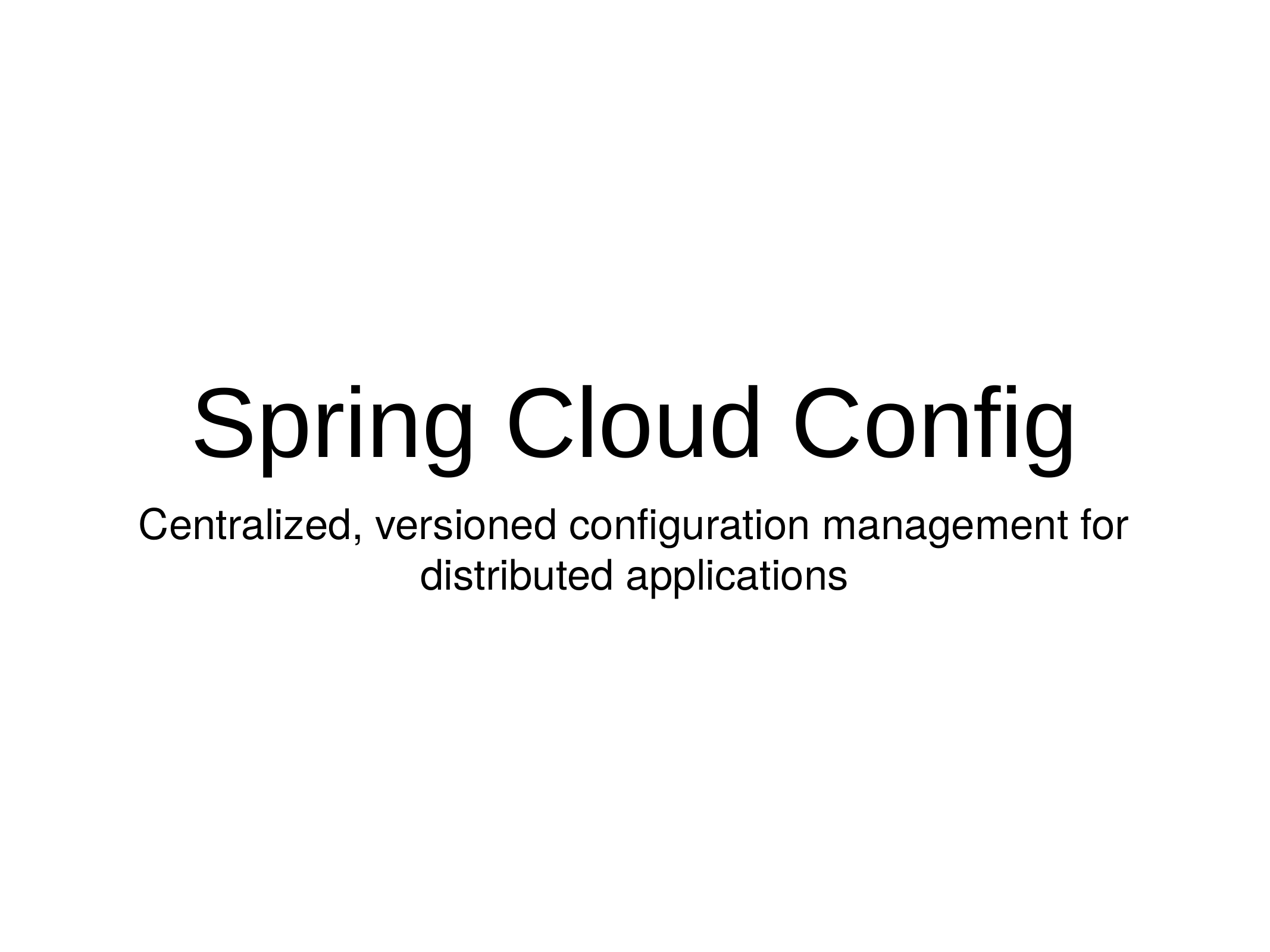

# Spring Cloud Config
Centralized, versioned configuration management for distributed applications